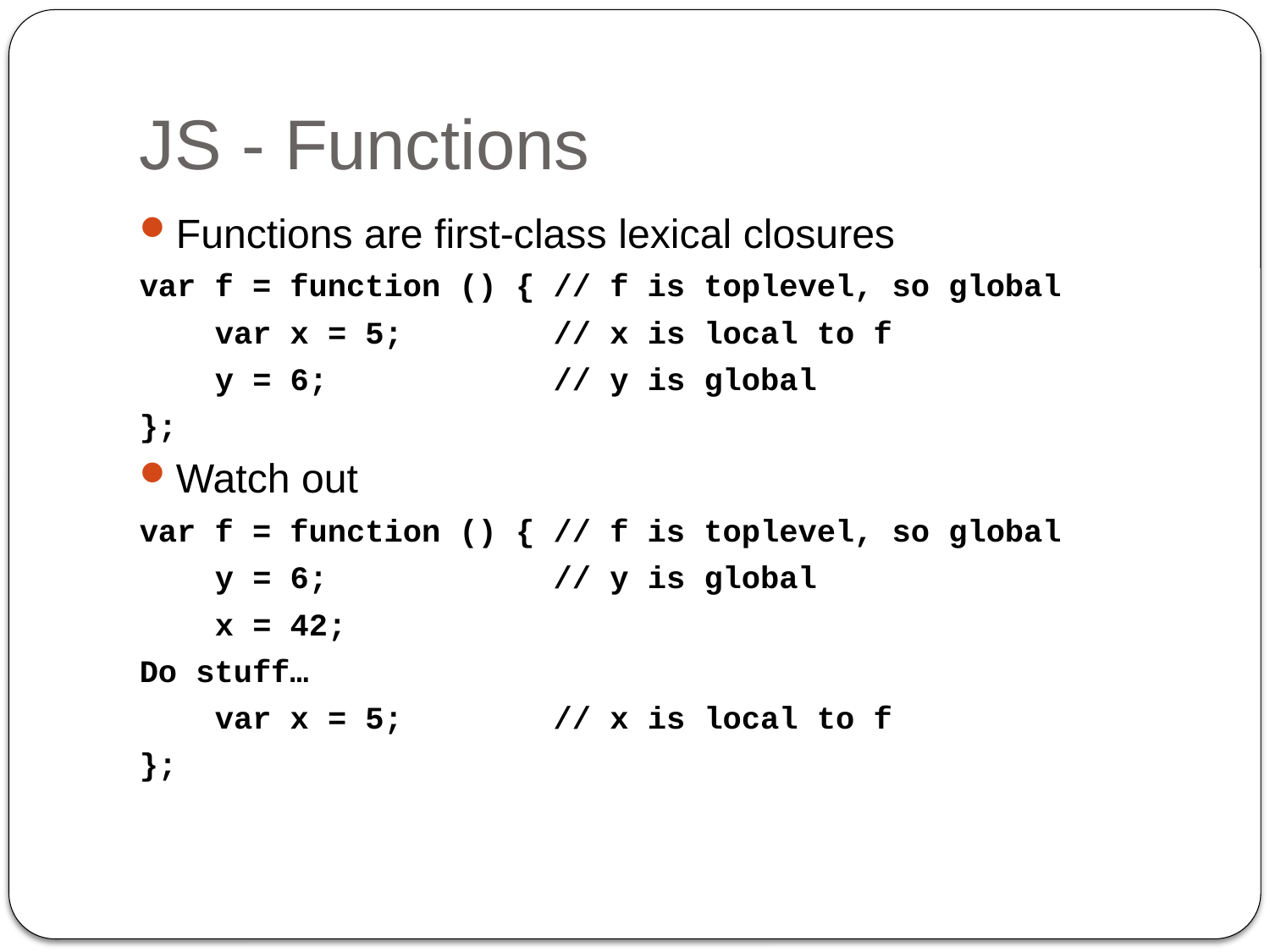

# JS - Functions
Functions are first-class lexical closures
var f = function () { // f is toplevel, so global
    var x = 5;        // x is local to f
    y = 6;            // y is global
};
Watch out
var f = function () { // f is toplevel, so global
    y = 6;            // y is global
    x = 42;
Do stuff…
    var x = 5;        // x is local to f
};